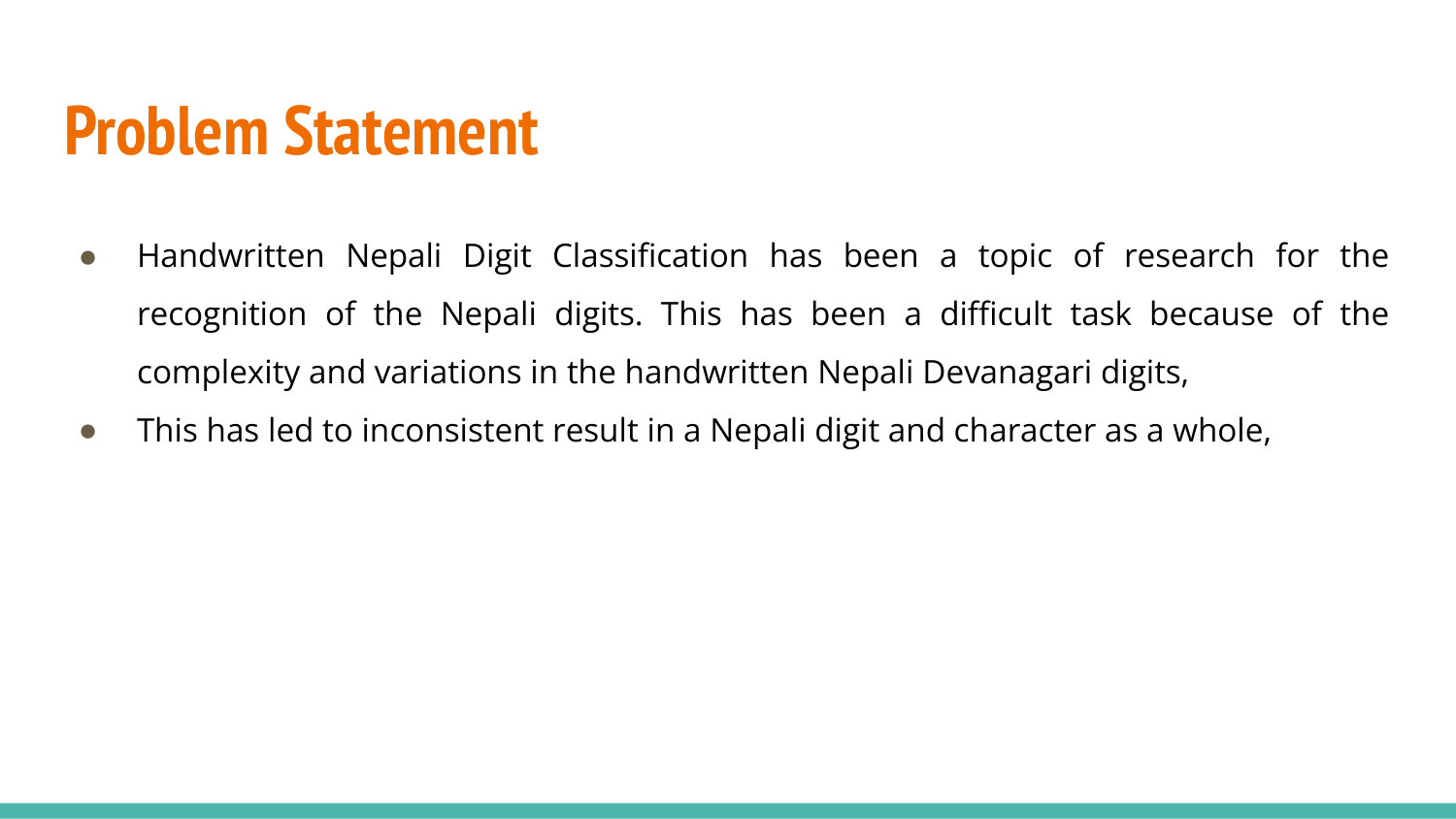

# Problem Statement
Handwritten Nepali Digit Classification has been a topic of research for the recognition of the Nepali digits. This has been a difficult task because of the complexity and variations in the handwritten Nepali Devanagari digits,
This has led to inconsistent result in a Nepali digit and character as a whole,